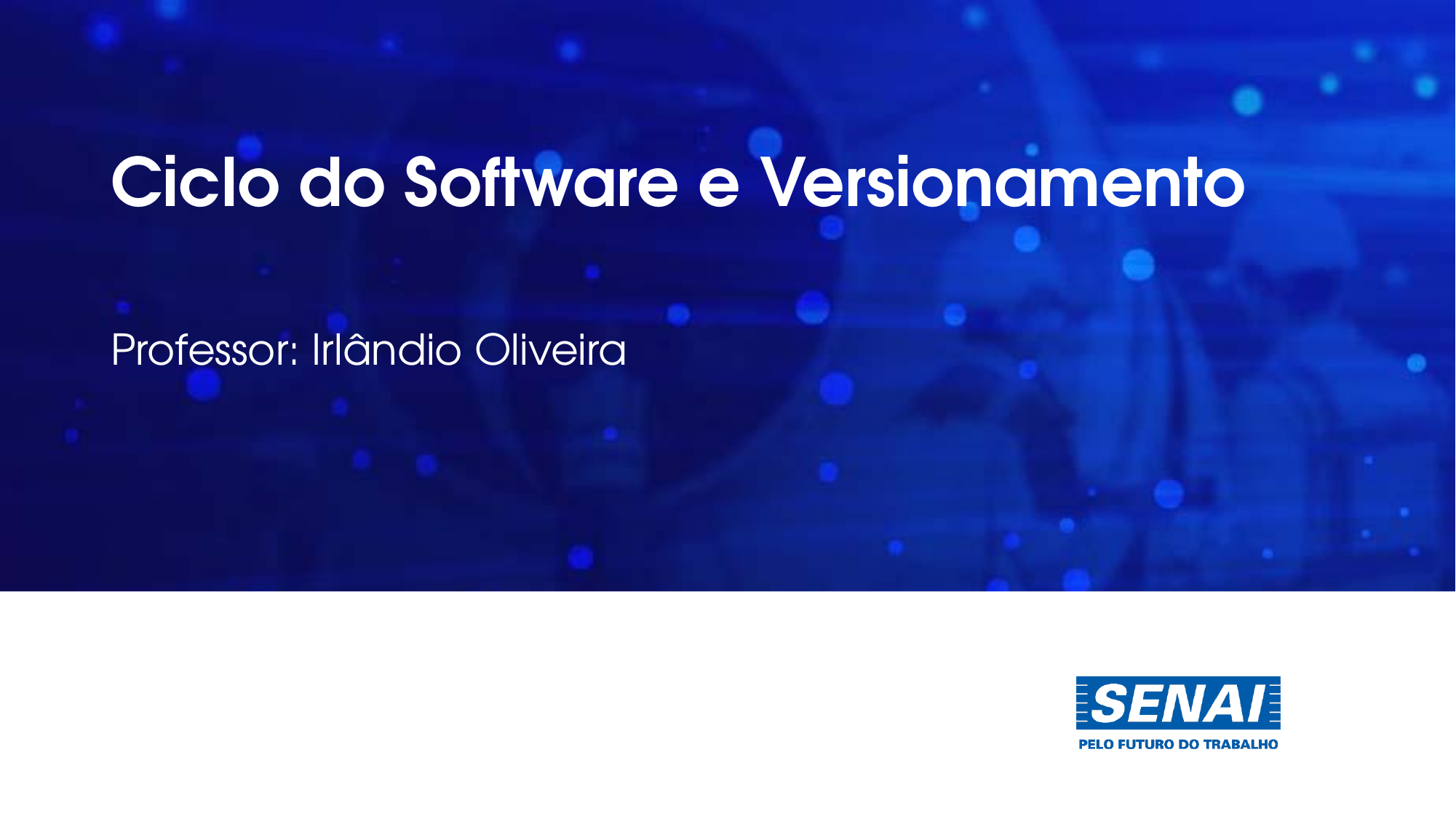

# Ciclo do Software e Versionamento
Professor: Irlândio Oliveira